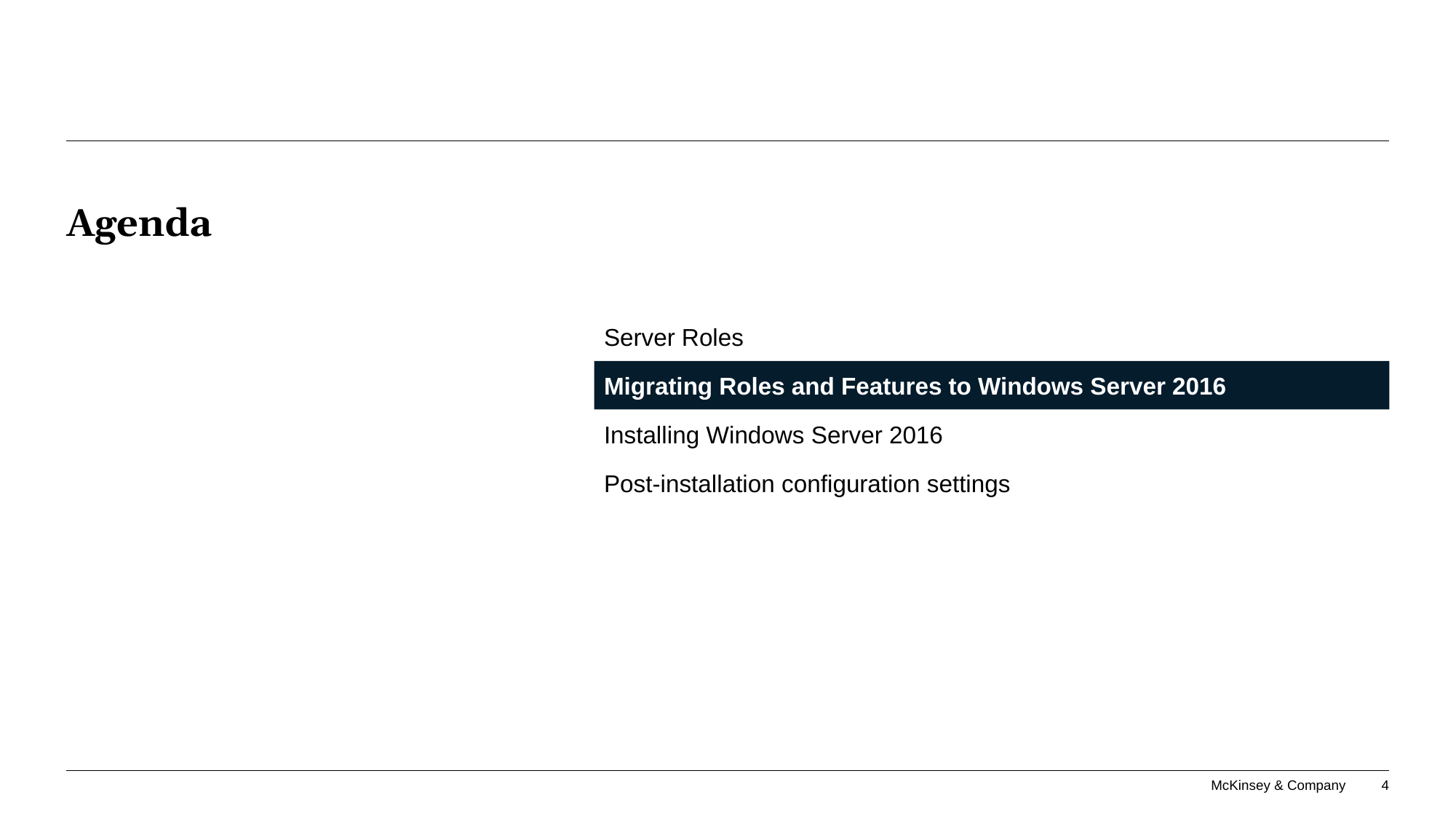

# Agenda
Server Roles
Migrating Roles and Features to Windows Server 2016
Installing Windows Server 2016
Post-installation configuration settings